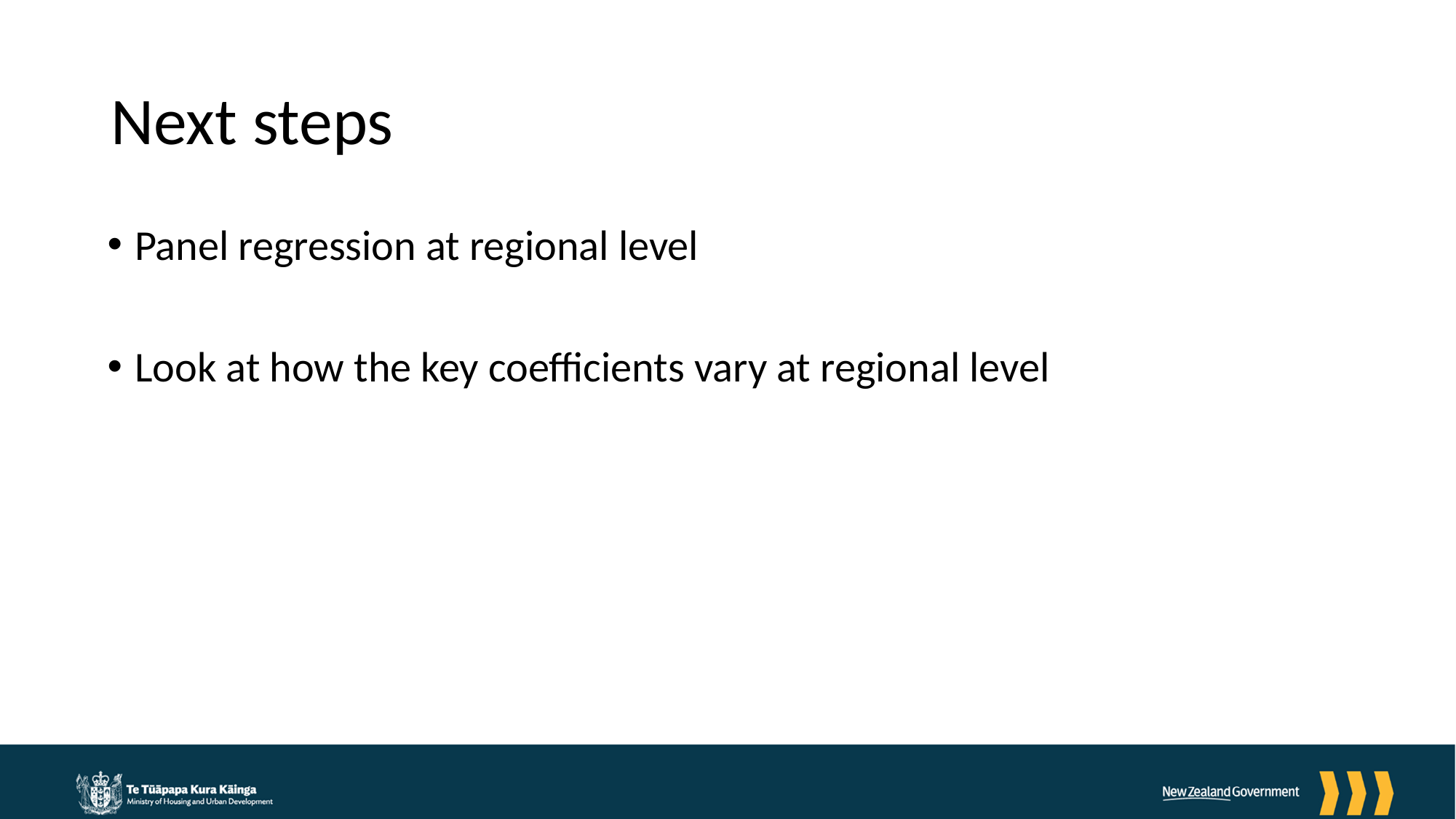

# Next steps
Panel regression at regional level

Look at how the key coefficients vary at regional level